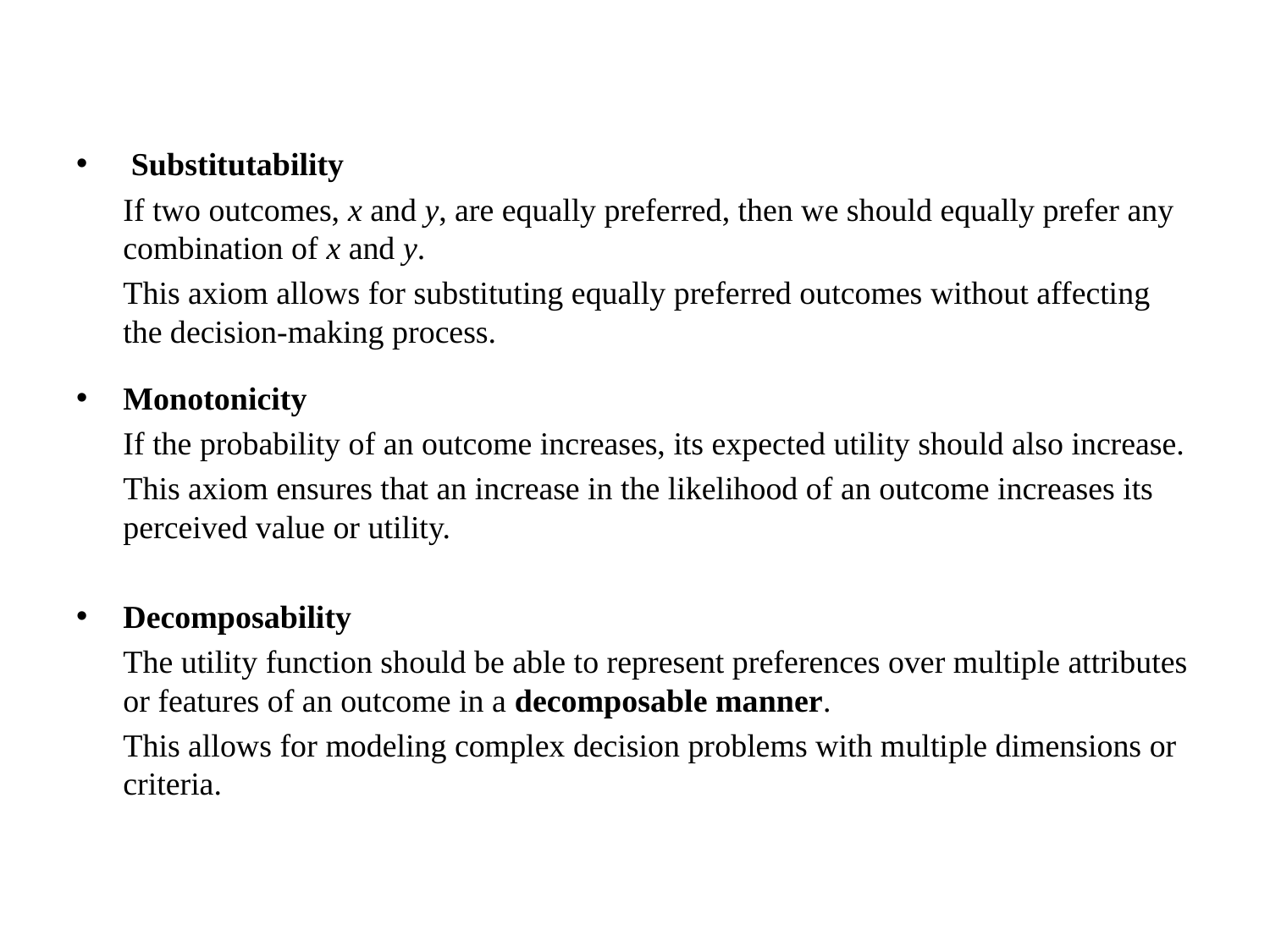

Substitutability
		If two outcomes, x and y, are equally preferred, then we should equally prefer any combination of x and y.
	This axiom allows for substituting equally preferred outcomes without affecting the decision-making process.

Monotonicity
		If the probability of an outcome increases, its expected utility should also increase.
	This axiom ensures that an increase in the likelihood of an outcome increases its perceived value or utility.

Decomposability
		The utility function should be able to represent preferences over multiple attributes or features of an outcome in a decomposable manner.
	This allows for modeling complex decision problems with multiple dimensions or criteria.